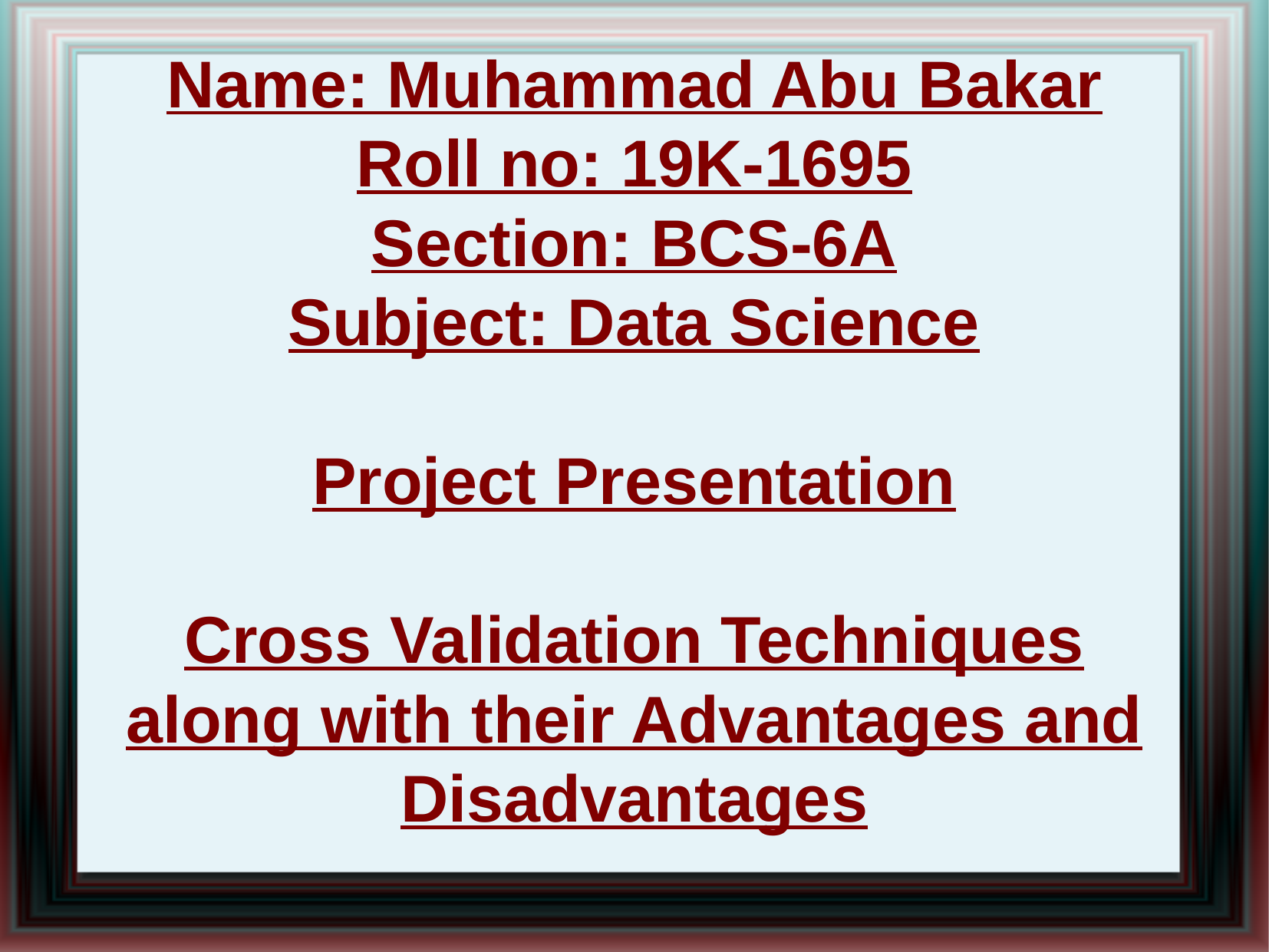

Name: Muhammad Abu Bakar
Roll no: 19K-1695
Section: BCS-6A
Subject: Data Science
Project Presentation
Cross Validation Techniques along with their Advantages and Disadvantages